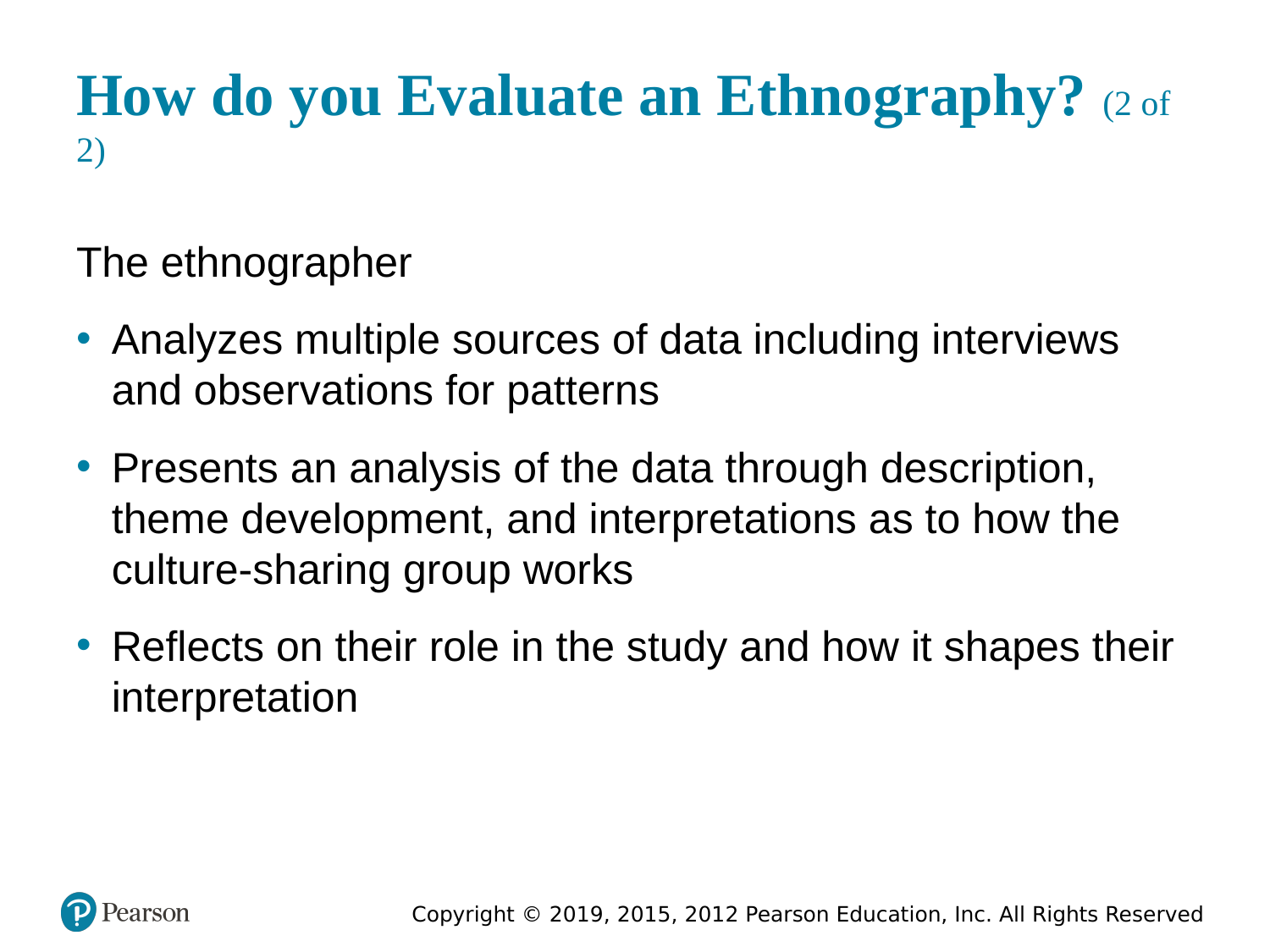

# How do you Evaluate an Ethnography? (2 of 2)
The ethnographer
Analyzes multiple sources of data including interviews and observations for patterns
Presents an analysis of the data through description, theme development, and interpretations as to how the culture-sharing group works
Reflects on their role in the study and how it shapes their interpretation